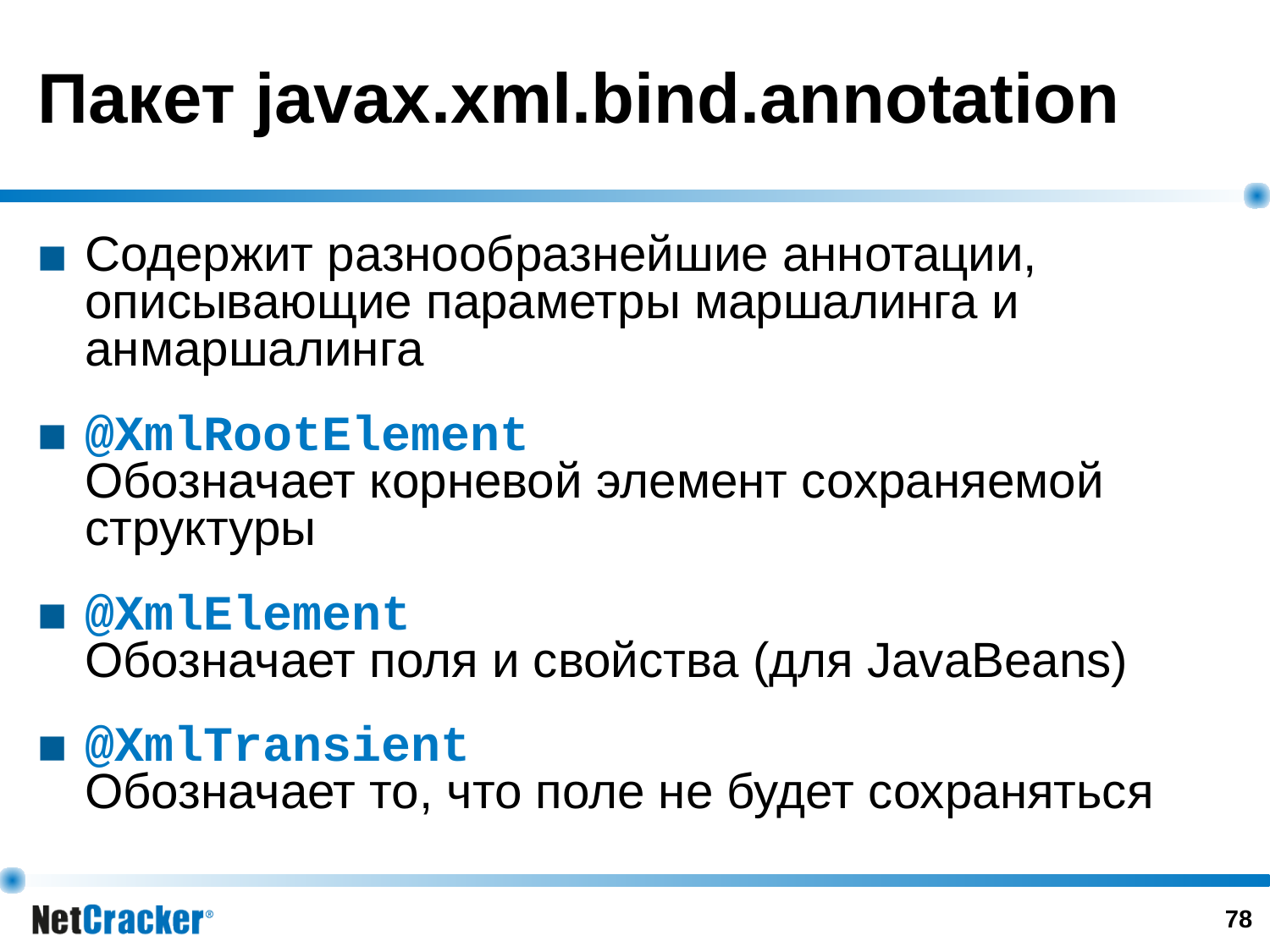

# Пакет javax.xml.bind.annotation
Содержит разнообразнейшие аннотации, описывающие параметры маршалинга и анмаршалинга
@XmlRootElement
Обозначает корневой элемент сохраняемой структуры
@XmlElement
Обозначает поля и свойства (для JavaBeans)
@XmlTransient
Обозначает то, что поле не будет сохраняться
78